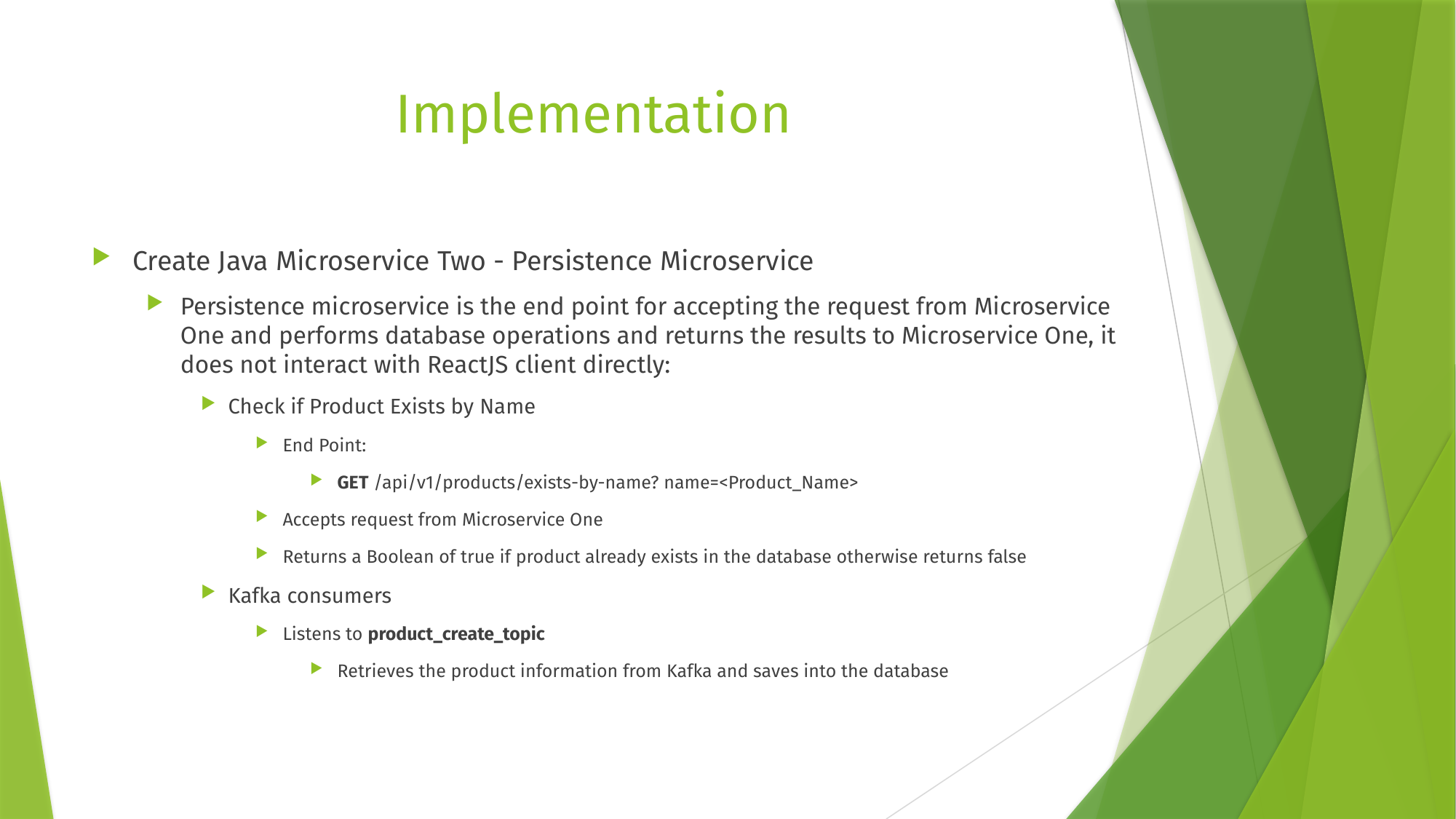

# Implementation

Create Java Microservice Two - Persistence Microservice
Persistence microservice is the end point for accepting the request from Microservice One and performs database operations and returns the results to Microservice One, it does not interact with ReactJS client directly:
Check if Product Exists by Name
End Point:
GET /api/v1/products/exists-by-name? name=<Product_Name>
Accepts request from Microservice One
Returns a Boolean of true if product already exists in the database otherwise returns false
Kafka consumers
Listens to product_create_topic
Retrieves the product information from Kafka and saves into the database